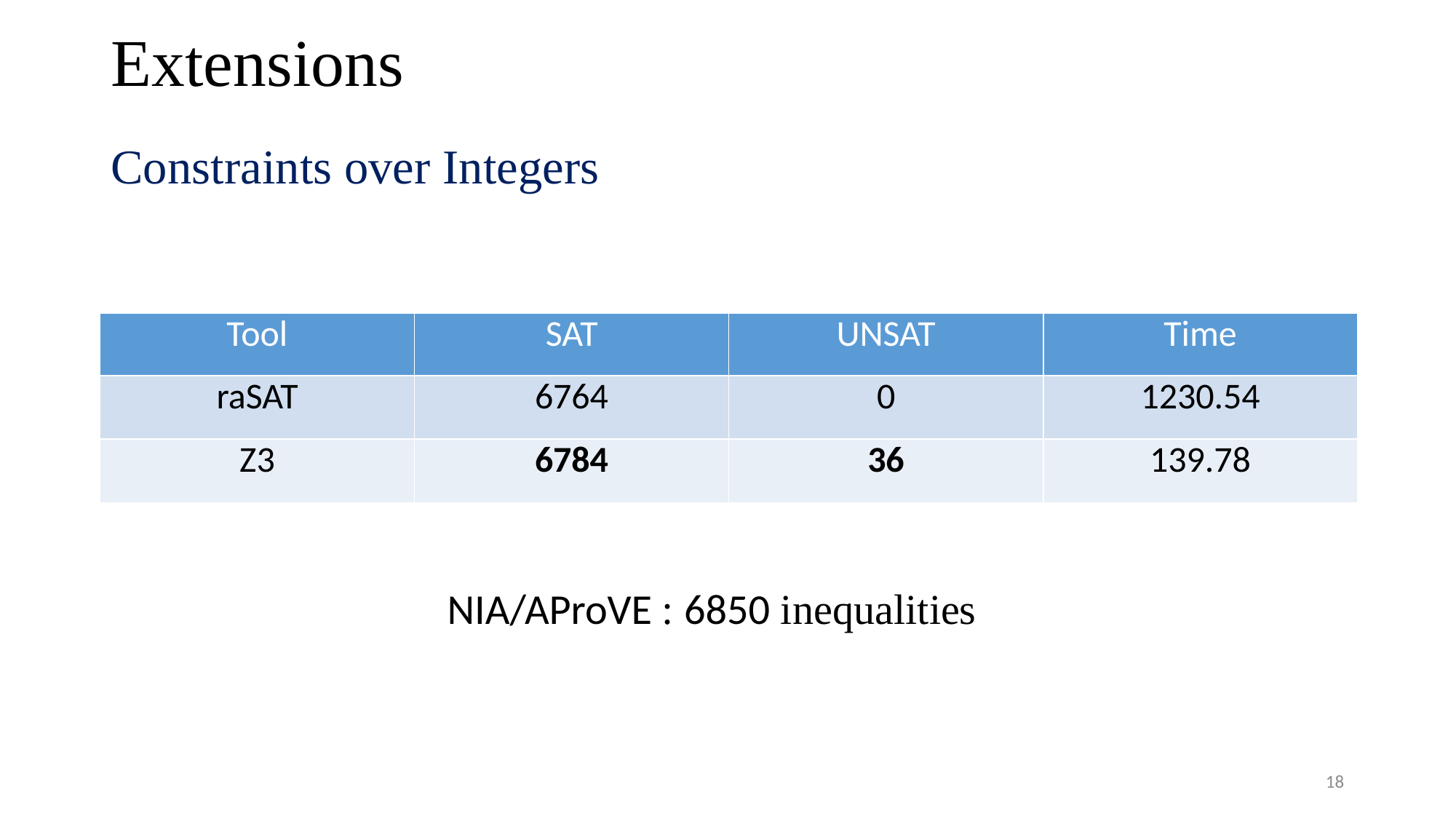

# Extensions
Constraints over Integers

| Tool | SAT | UNSAT | Time |
| --- | --- | --- | --- |
| raSAT | 6764 | 0 | 1230.54 |
| Z3 | 6784 | 36 | 139.78 |
NIA/AProVE : 6850 inequalities
18